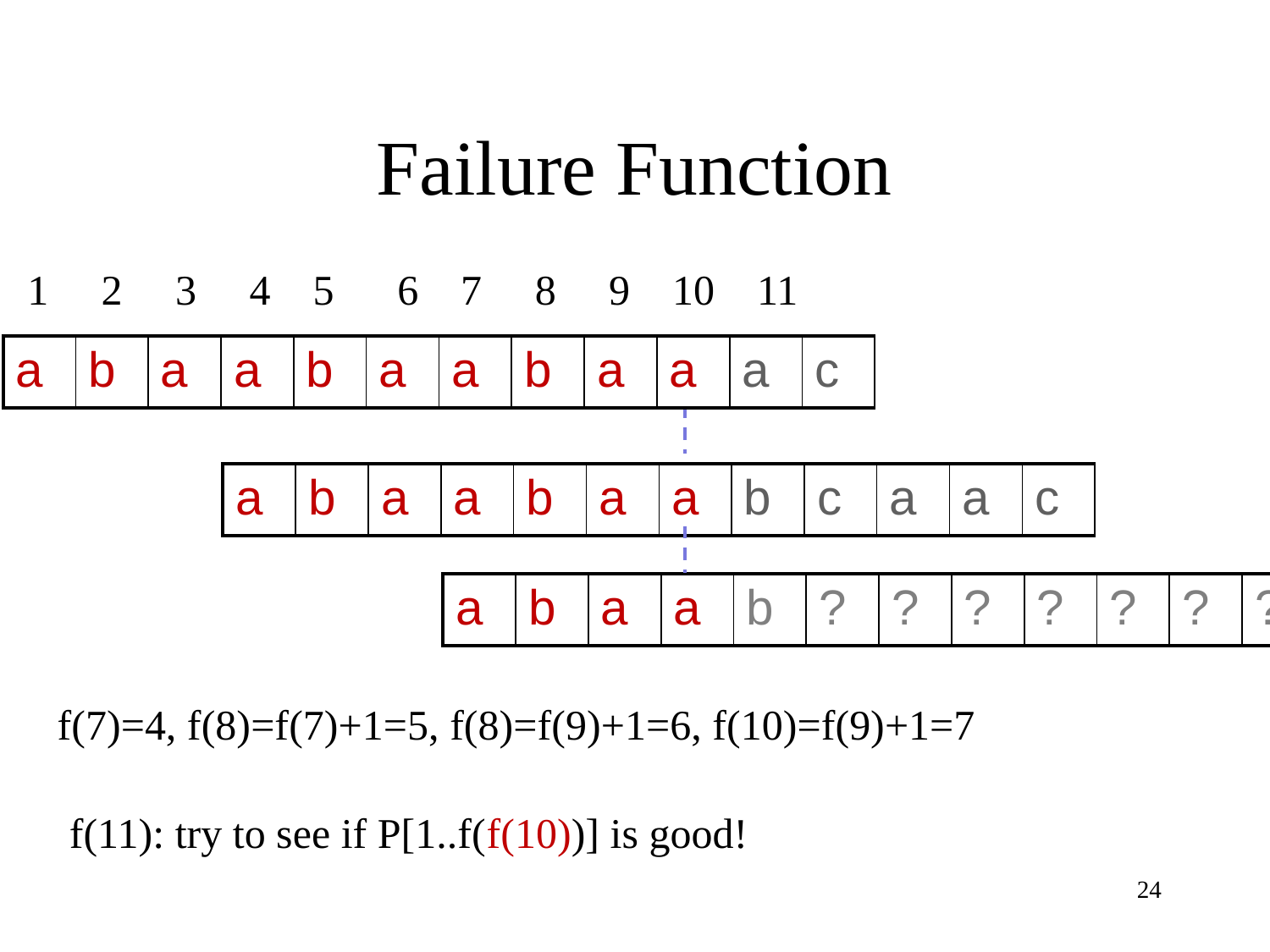

# Failure Function
1     2     3     4    5      6    7     8     9    10    11
| a | b | a | a | b | a | a | b | a | a | a | c |
| --- | --- | --- | --- | --- | --- | --- | --- | --- | --- | --- | --- |
| a | b | a | a | b | a | a | b | c | a | a | c |
| --- | --- | --- | --- | --- | --- | --- | --- | --- | --- | --- | --- |
| a | b | a | a | b | ? | ? | ? | ? | ? | ? | ? |
| --- | --- | --- | --- | --- | --- | --- | --- | --- | --- | --- | --- |
f(7)=4, f(8)=f(7)+1=5, f(8)=f(9)+1=6, f(10)=f(9)+1=7
f(11): try to see if P[1..f(f(10))] is good!
24